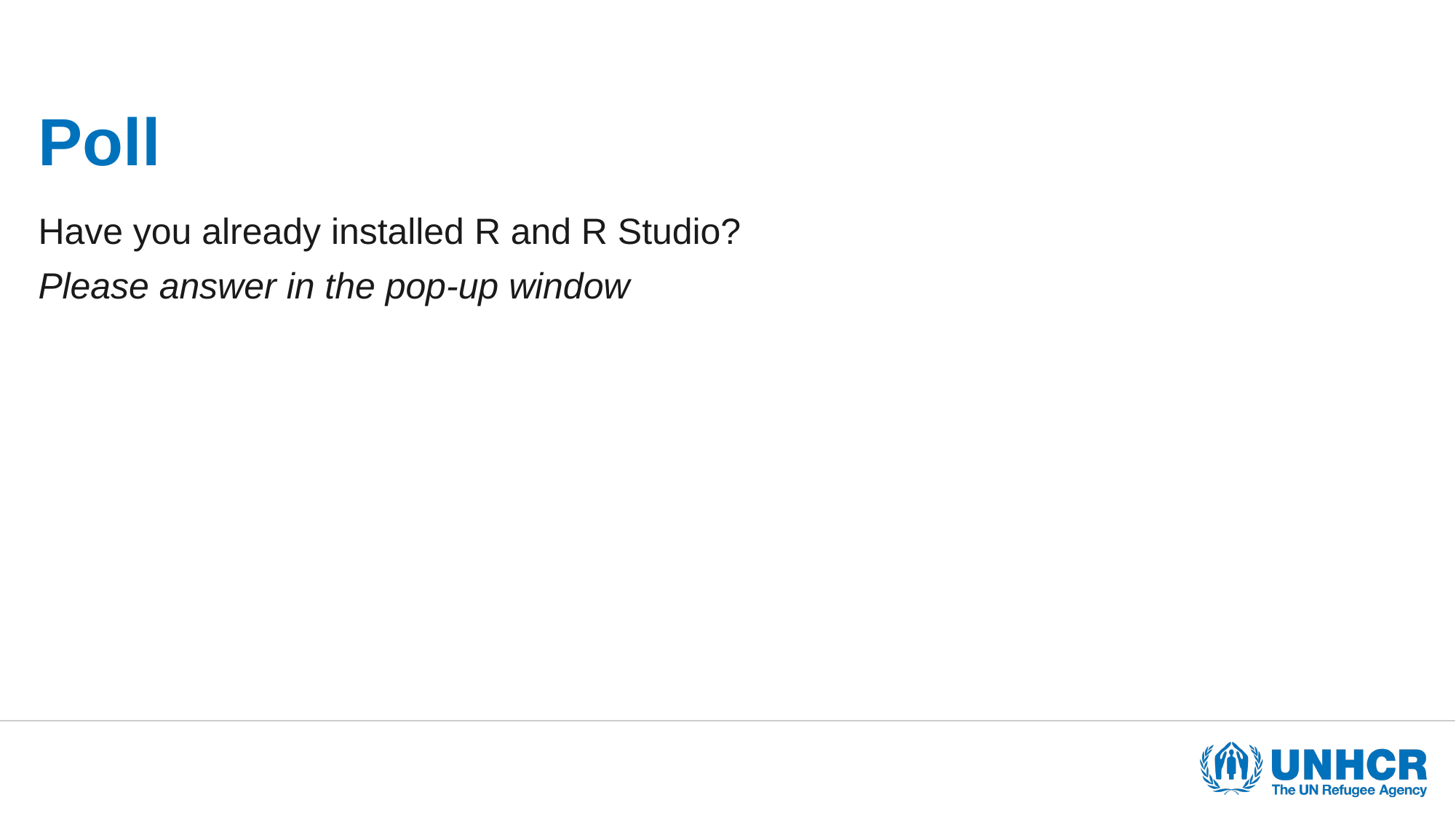

# Poll
Have you already installed R and R Studio?
Please answer in the pop-up window